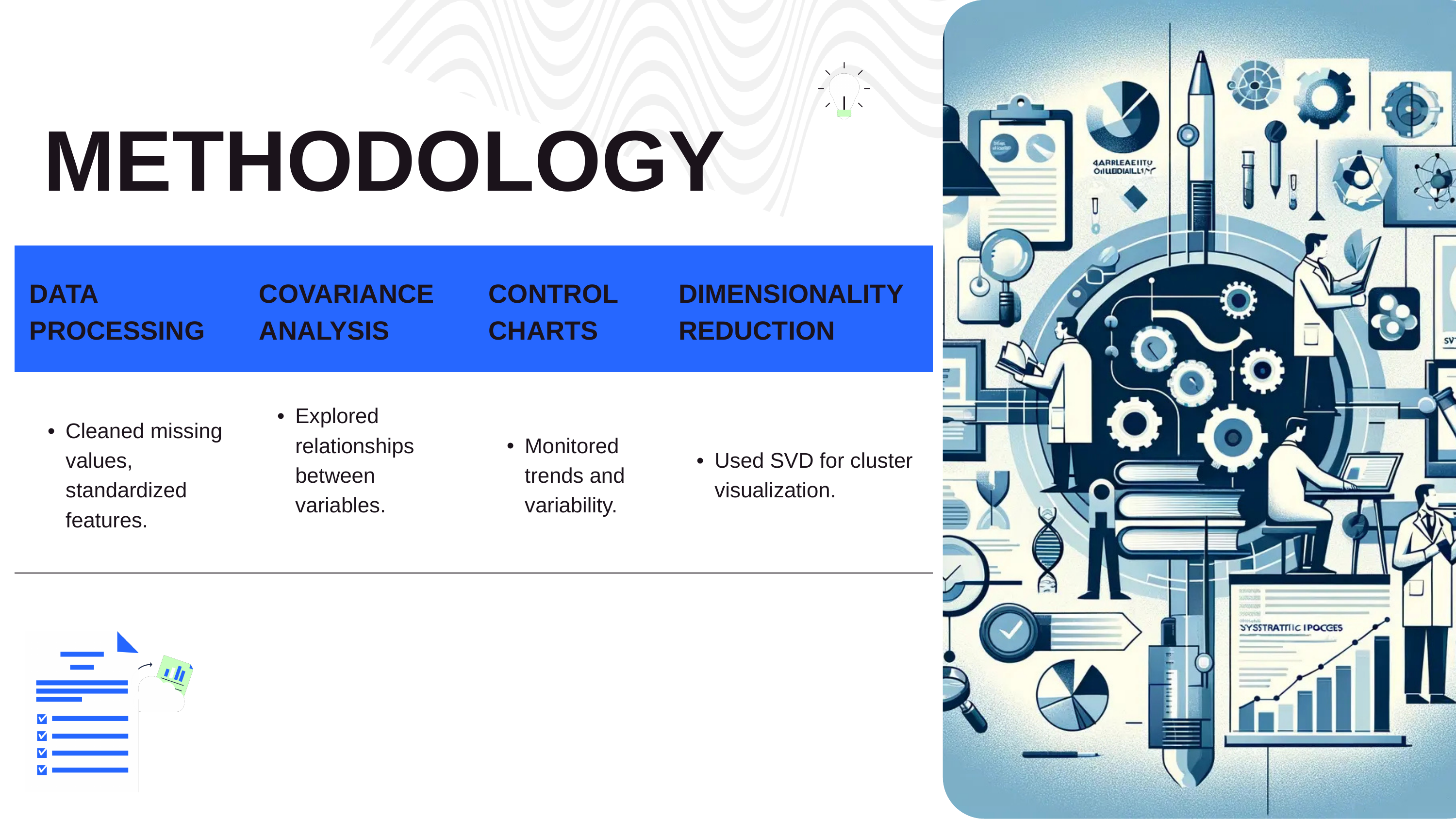

METHODOLOGY
| DATA PROCESSING | COVARIANCE ANALYSIS | CONTROL CHARTS | DIMENSIONALITY REDUCTION |
| --- | --- | --- | --- |
| Cleaned missing values, standardized features. | Explored relationships between variables. | Monitored trends and variability. | Used SVD for cluster visualization. |